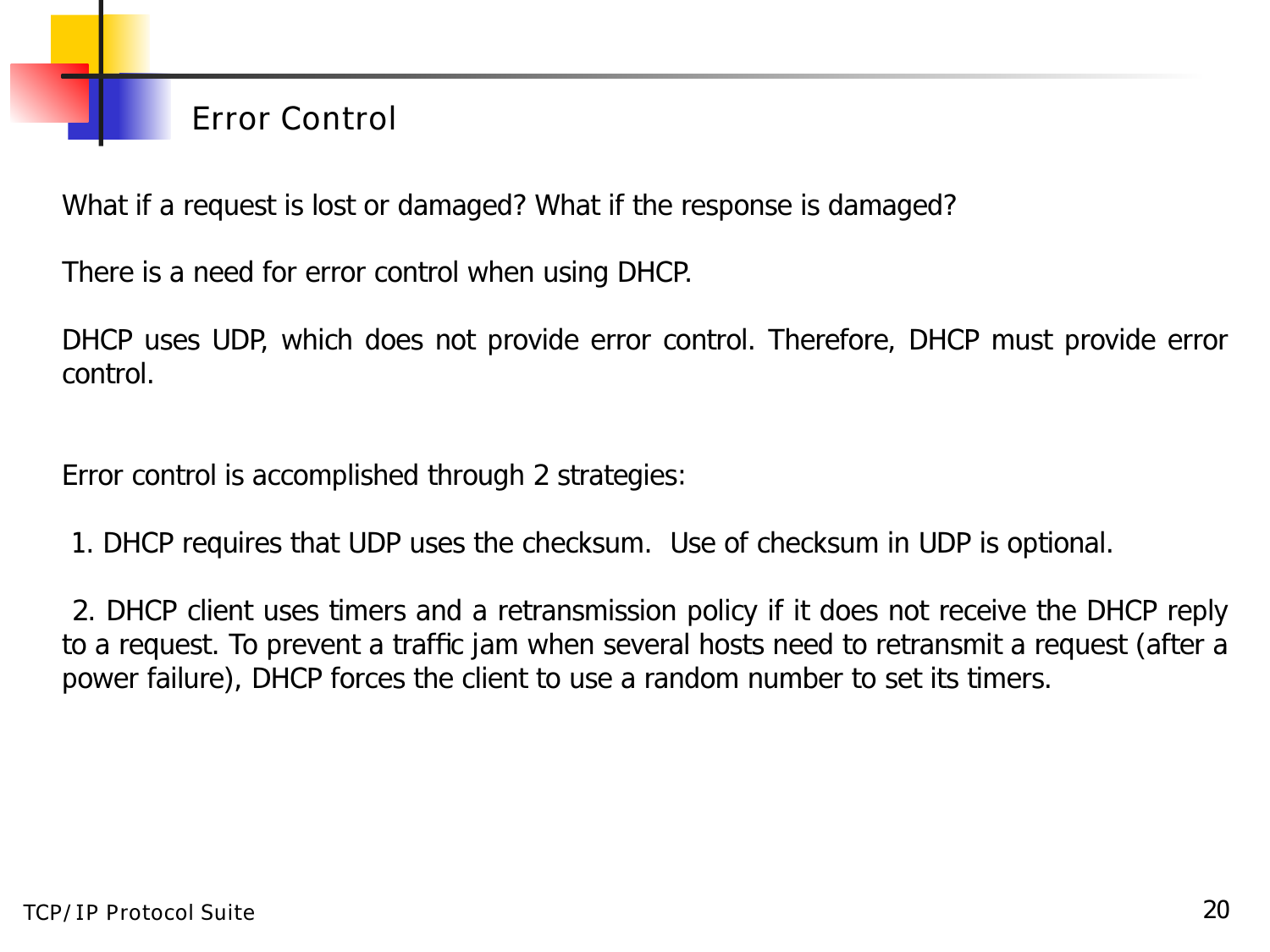

Error Control
What if a request is lost or damaged? What if the response is damaged?

There is a need for error control when using DHCP.

DHCP uses UDP, which does not provide error control. Therefore, DHCP must provide error control.

Error control is accomplished through 2 strategies:

 1. DHCP requires that UDP uses the checksum.  Use of checksum in UDP is optional.

 2. DHCP client uses timers and a retransmission policy if it does not receive the DHCP reply to a request. To prevent a traffic jam when several hosts need to retransmit a request (after a power failure), DHCP forces the client to use a random number to set its timers.
20
TCP/IP Protocol Suite